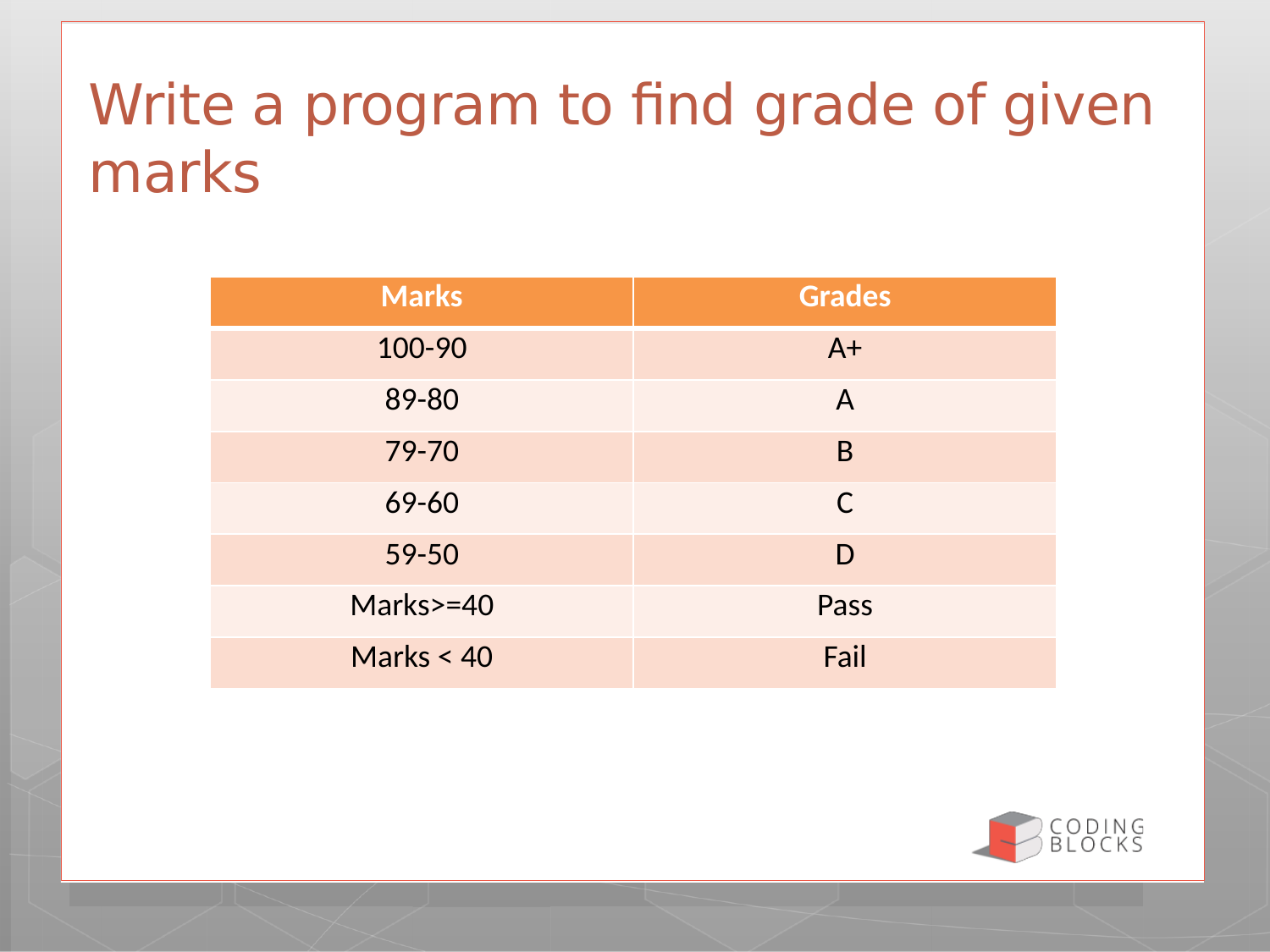

# Write a program to find grade of given marks

| Marks | Grades |
| --- | --- |
| 100-90 | A+ |
| 89-80 | A |
| 79-70 | B |
| 69-60 | C |
| 59-50 | D |
| Marks>=40 | Pass |
| Marks < 40 | Fail |